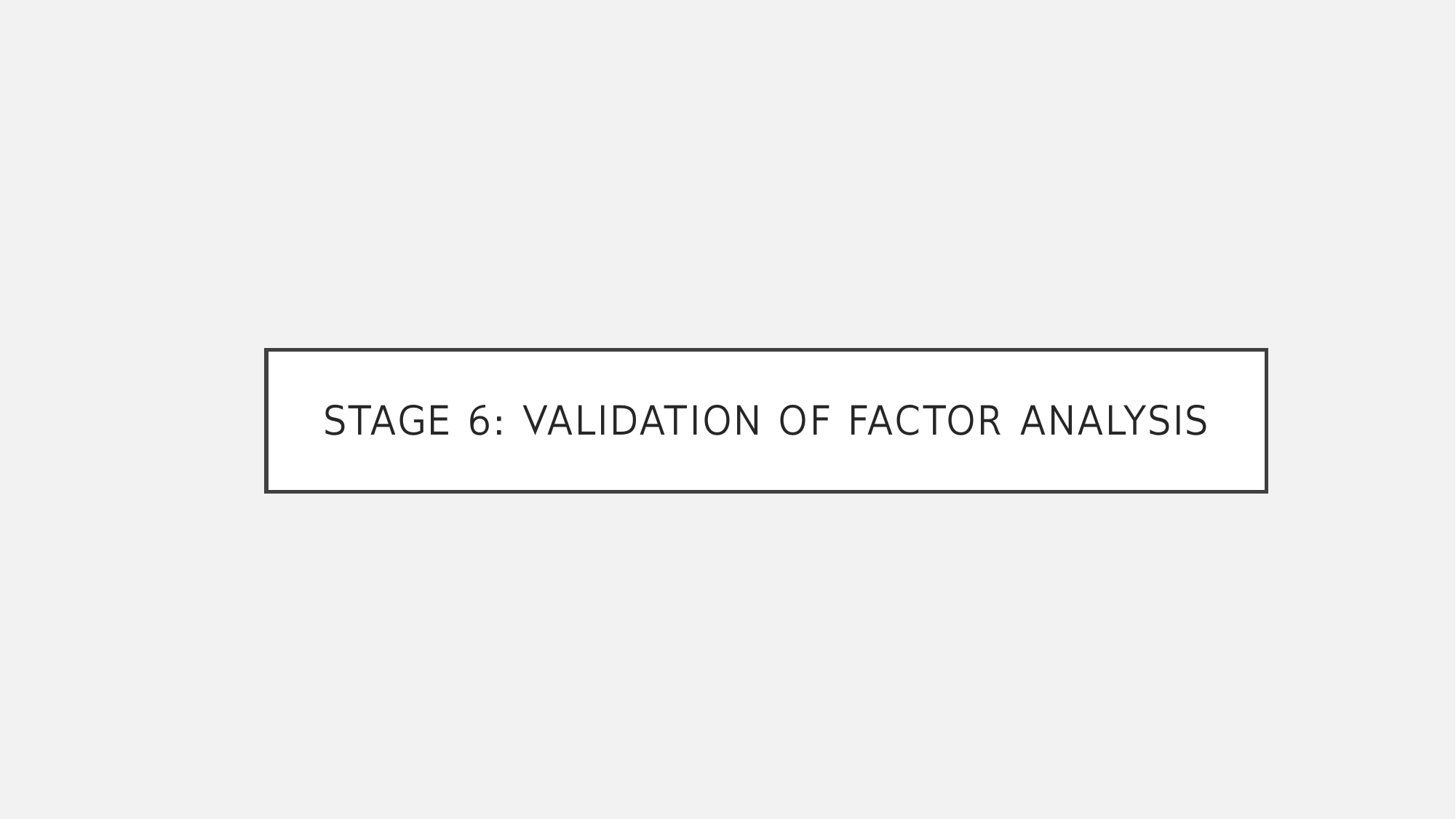

# Stage 6: Validation of factor analysis